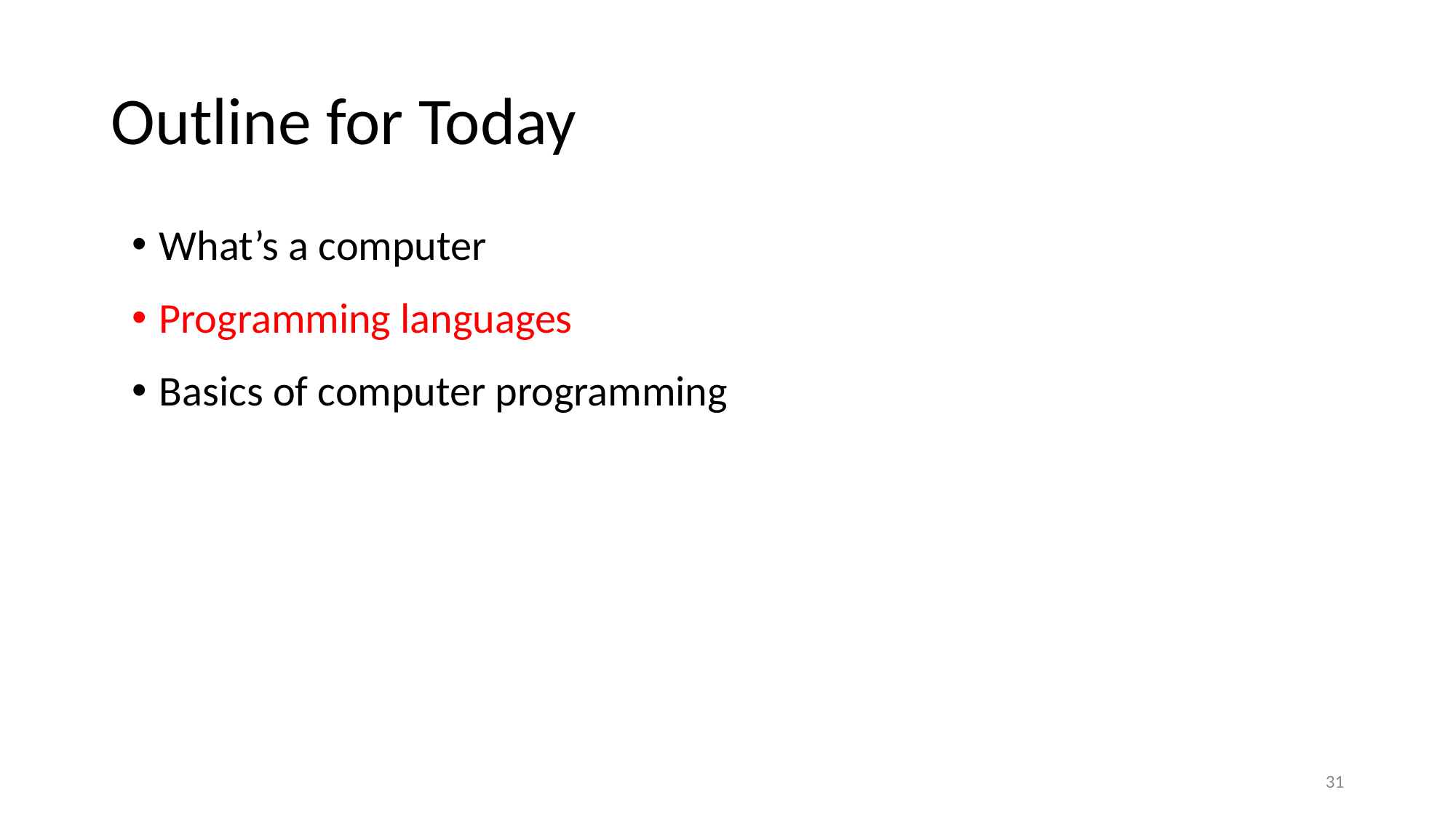

# Outline for Today
What’s a computer
Programming languages
Basics of computer programming
31